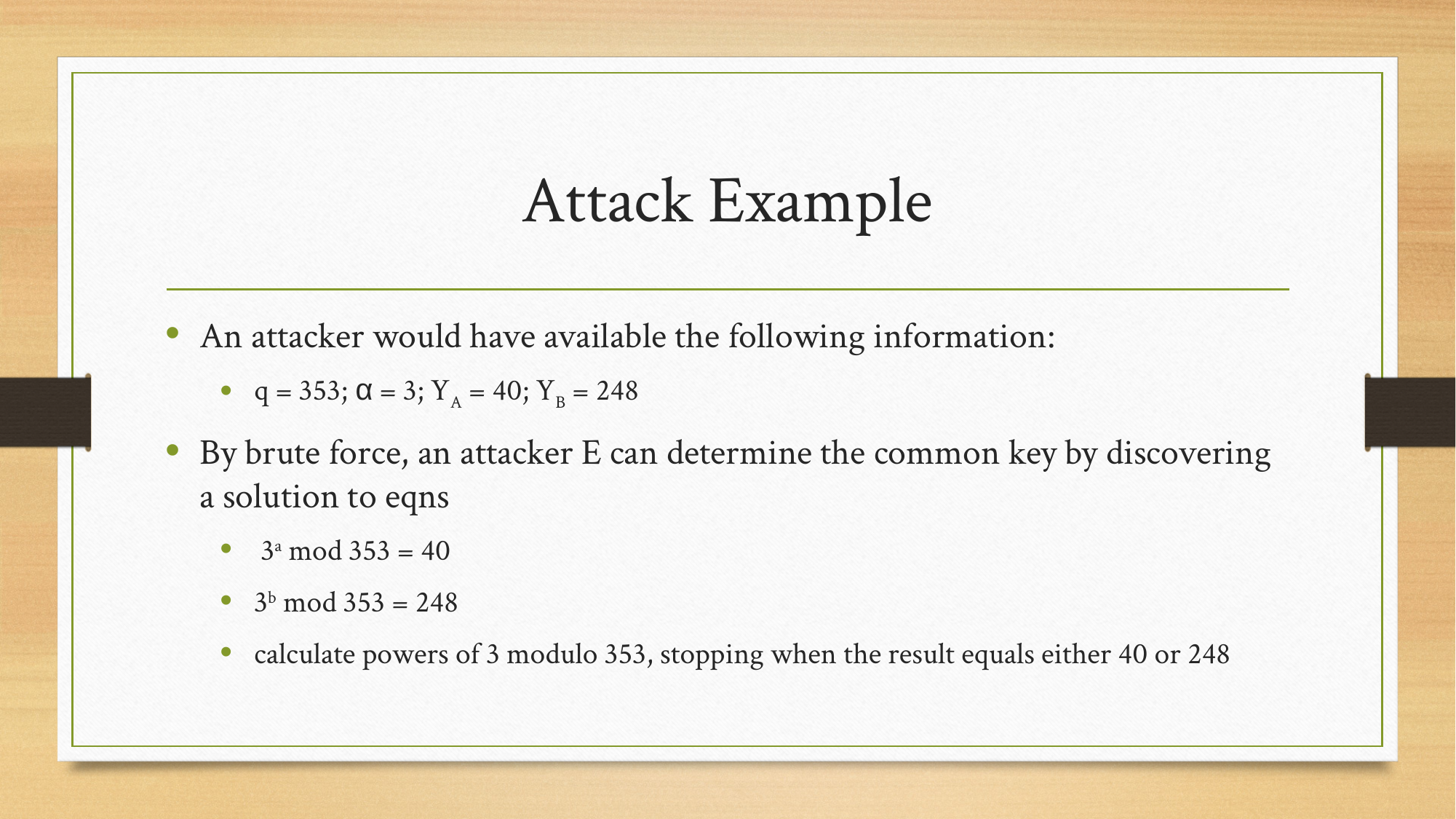

# Attack Example
An attacker would have available the following information:
q = 353; α = 3; YA = 40; YB = 248
By brute force, an attacker E can determine the common key by discovering a solution to eqns
 3a mod 353 = 40
3b mod 353 = 248
calculate powers of 3 modulo 353, stopping when the result equals either 40 or 248